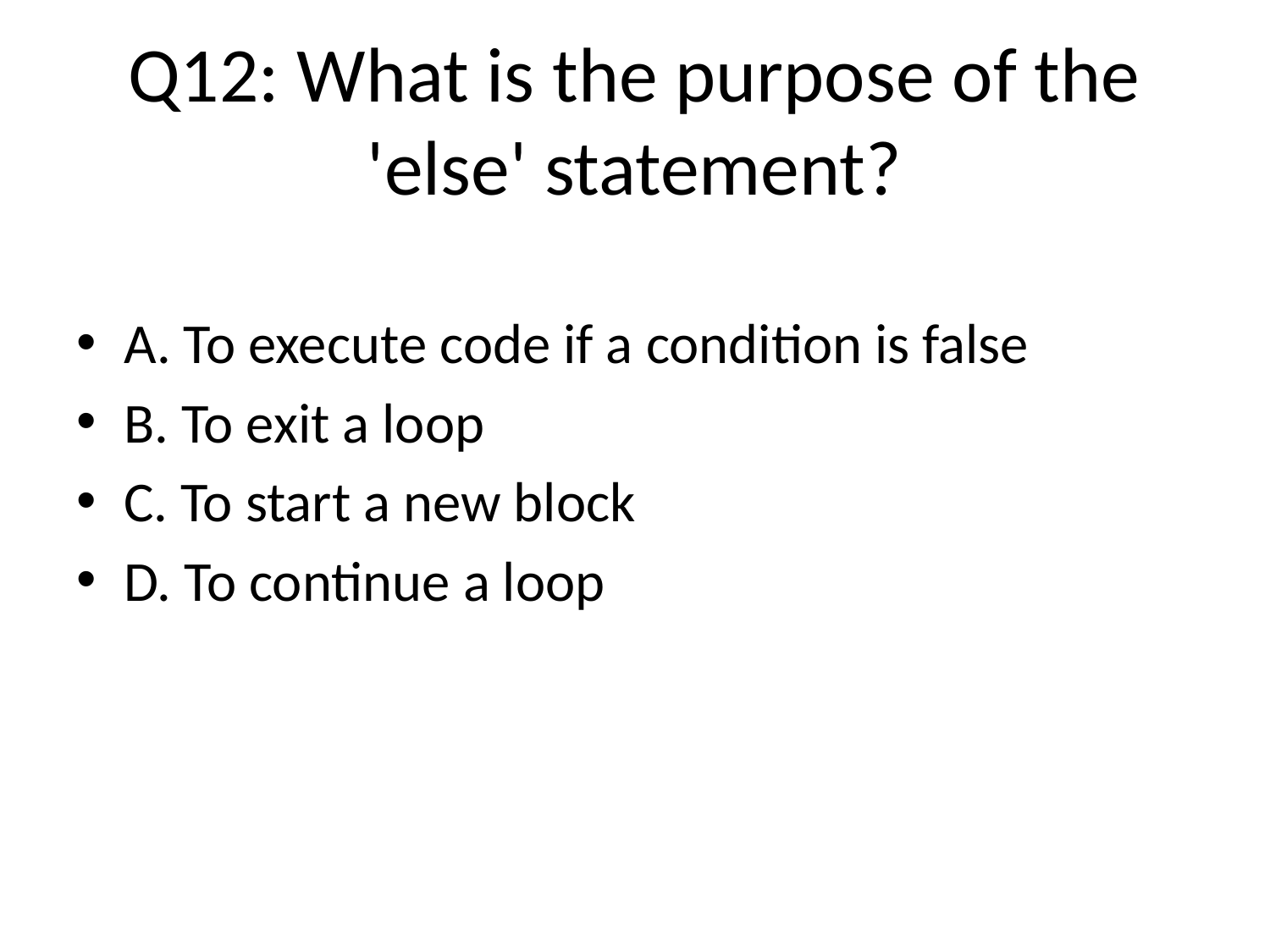

# Q12: What is the purpose of the 'else' statement?

A. To execute code if a condition is false
B. To exit a loop
C. To start a new block
D. To continue a loop